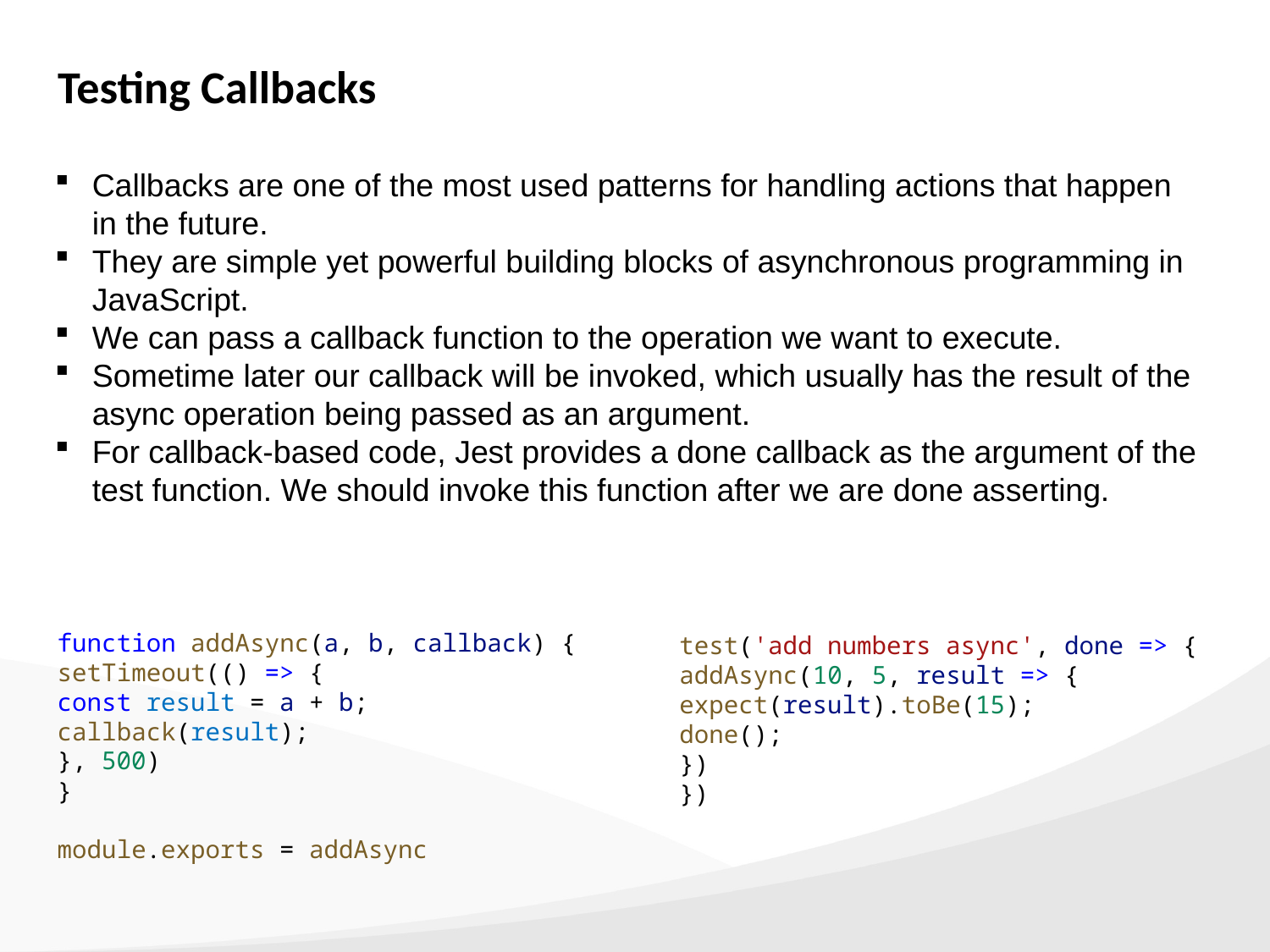

Testing Callbacks
Callbacks are one of the most used patterns for handling actions that happen in the future.
They are simple yet powerful building blocks of asynchronous programming in JavaScript.
We can pass a callback function to the operation we want to execute.
Sometime later our callback will be invoked, which usually has the result of the async operation being passed as an argument.
For callback-based code, Jest provides a done callback as the argument of the test function. We should invoke this function after we are done asserting.

function addAsync(a, b, callback) {
setTimeout(() => {
const result = a + b;
callback(result);
}, 500)
}
module.exports = addAsync
test('add numbers async', done => {
addAsync(10, 5, result => {
expect(result).toBe(15);
done();
})
})